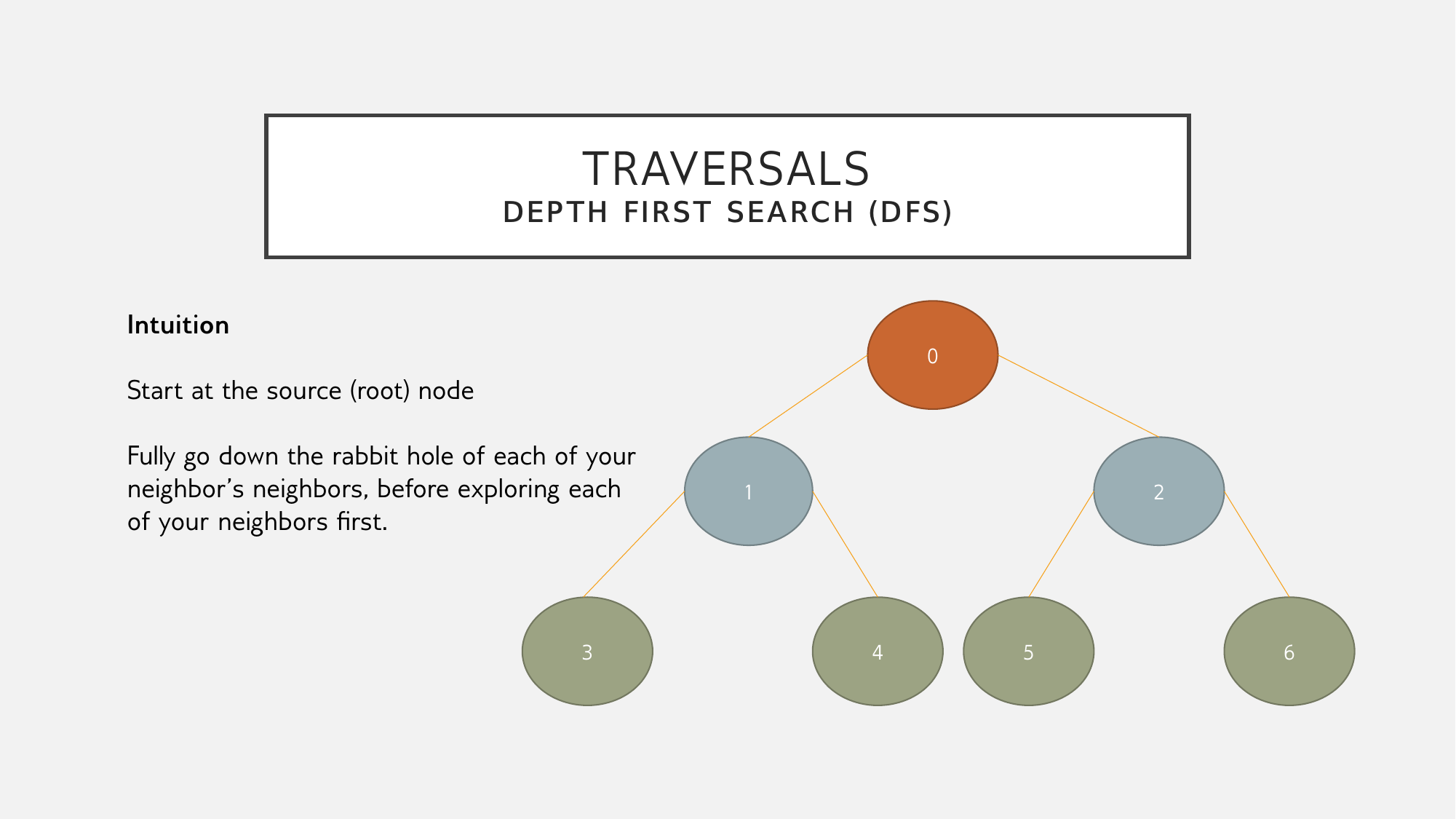

# Traversals DEPTH First Search (DFS)
Intuition

Start at the source (root) node

Fully go down the rabbit hole of each of your neighbor’s neighbors, before exploring each of your neighbors first.
0
1
2
5
6
3
4